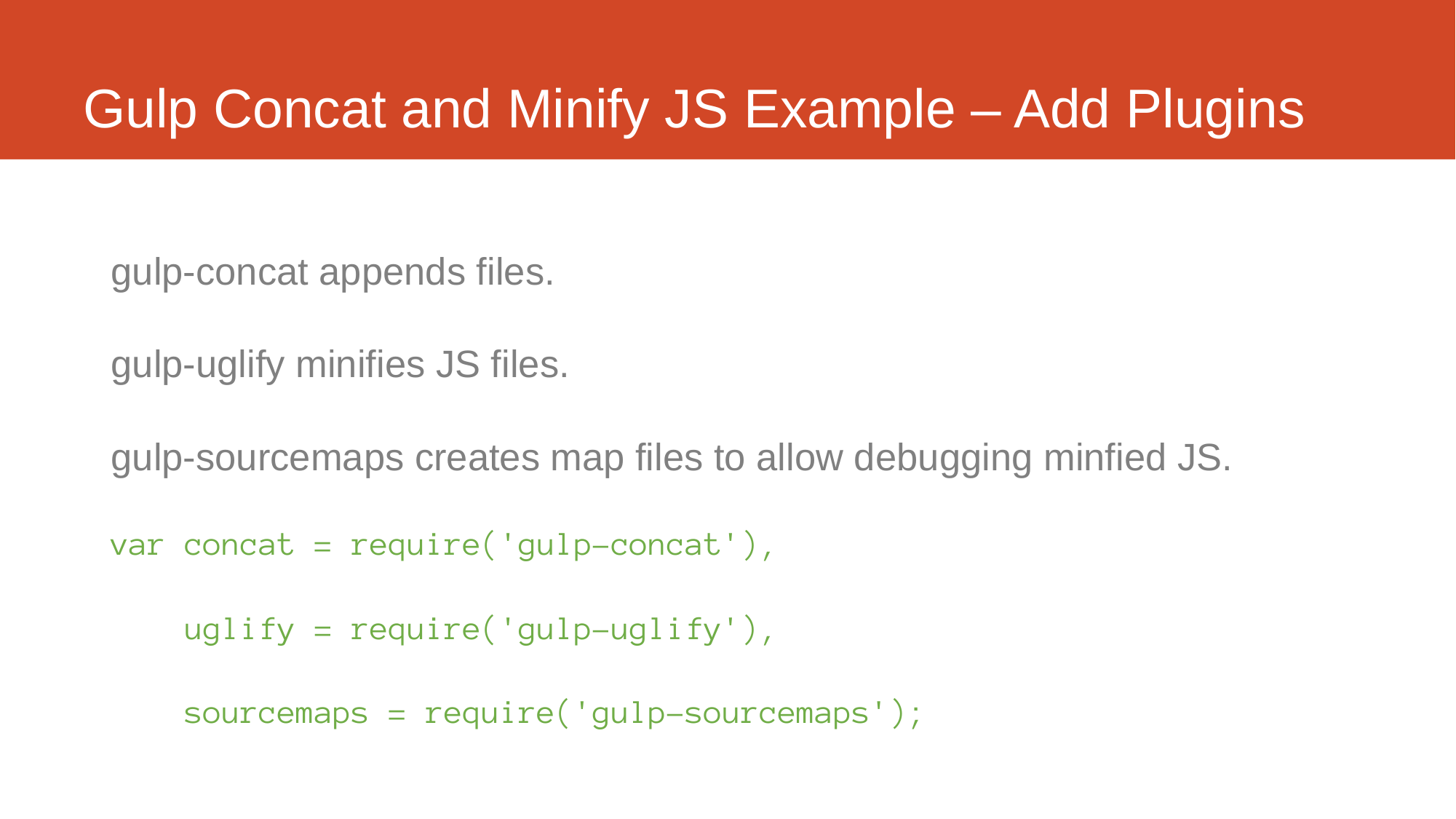

# Gulp Concat and Minify JS Example – Add Plugins
gulp-concat appends files.
gulp-uglify minifies JS files.
gulp-sourcemaps creates map files to allow debugging minfied JS.
var concat = require('gulp-concat'),
    uglify = require('gulp-uglify'),
    sourcemaps = require('gulp-sourcemaps');